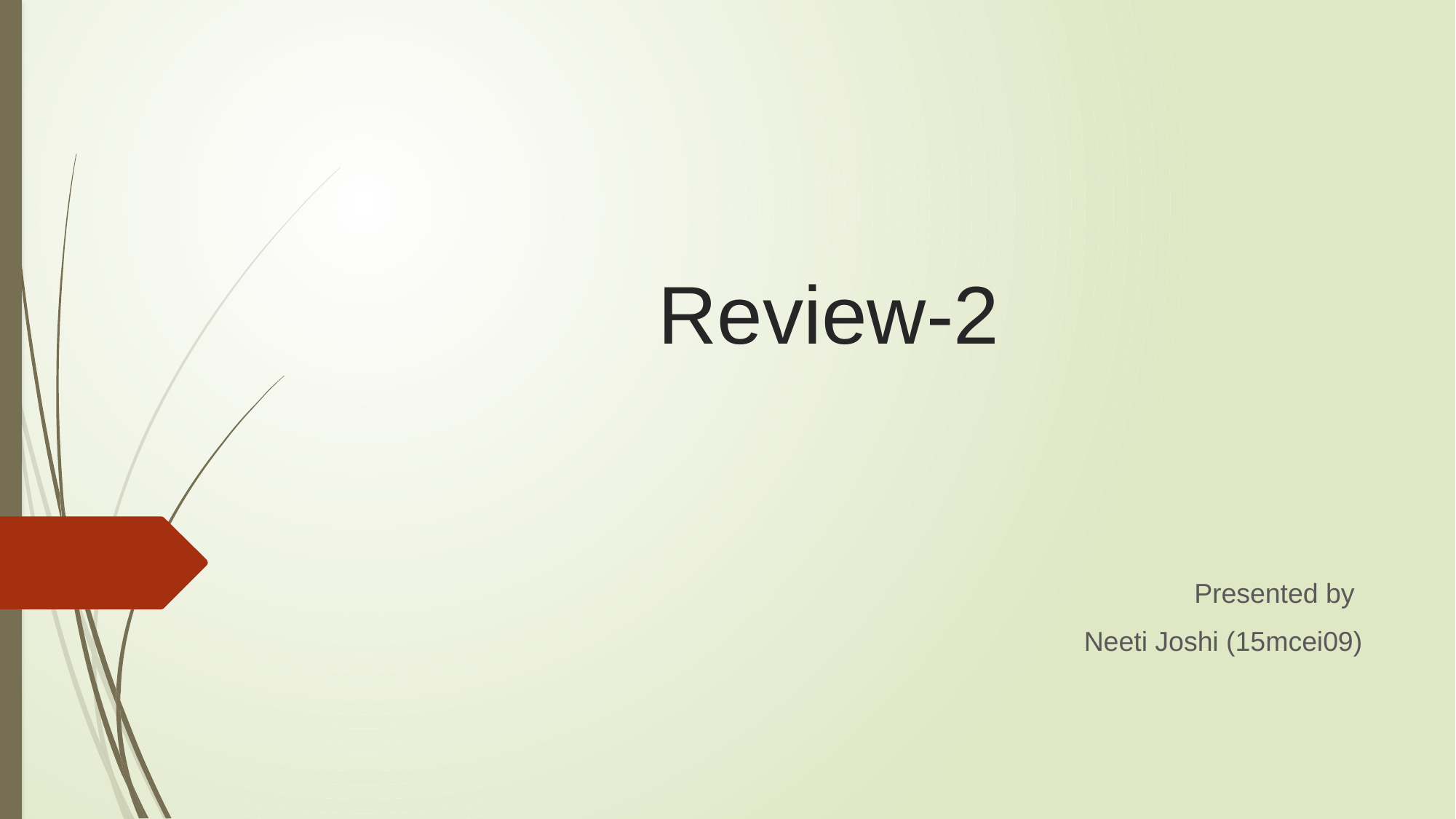

# Review-2
Presented by
Neeti Joshi (15mcei09)